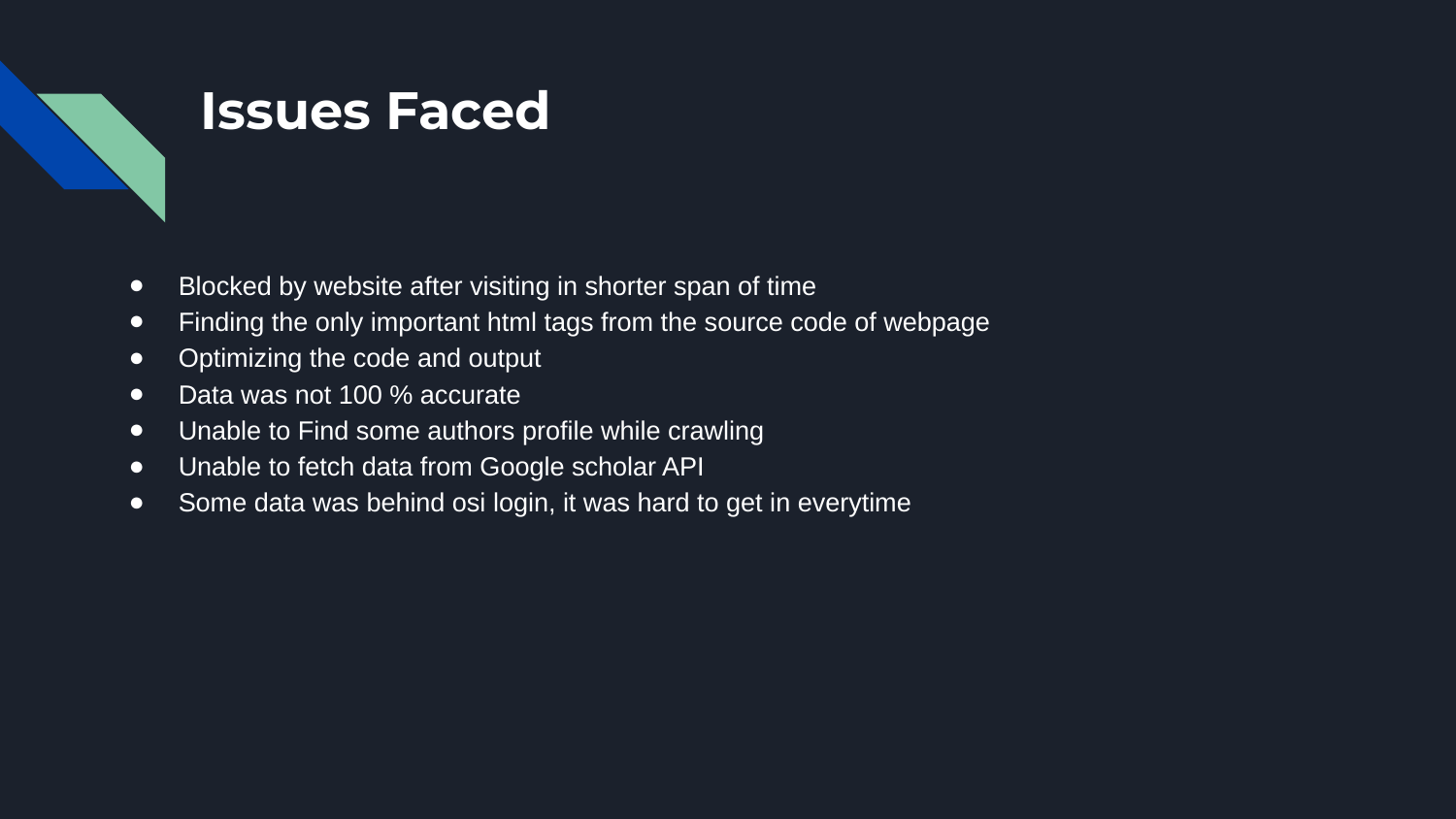

# Issues Faced
Blocked by website after visiting in shorter span of time
Finding the only important html tags from the source code of webpage
Optimizing the code and output
Data was not 100 % accurate
Unable to Find some authors profile while crawling
Unable to fetch data from Google scholar API
Some data was behind osi login, it was hard to get in everytime